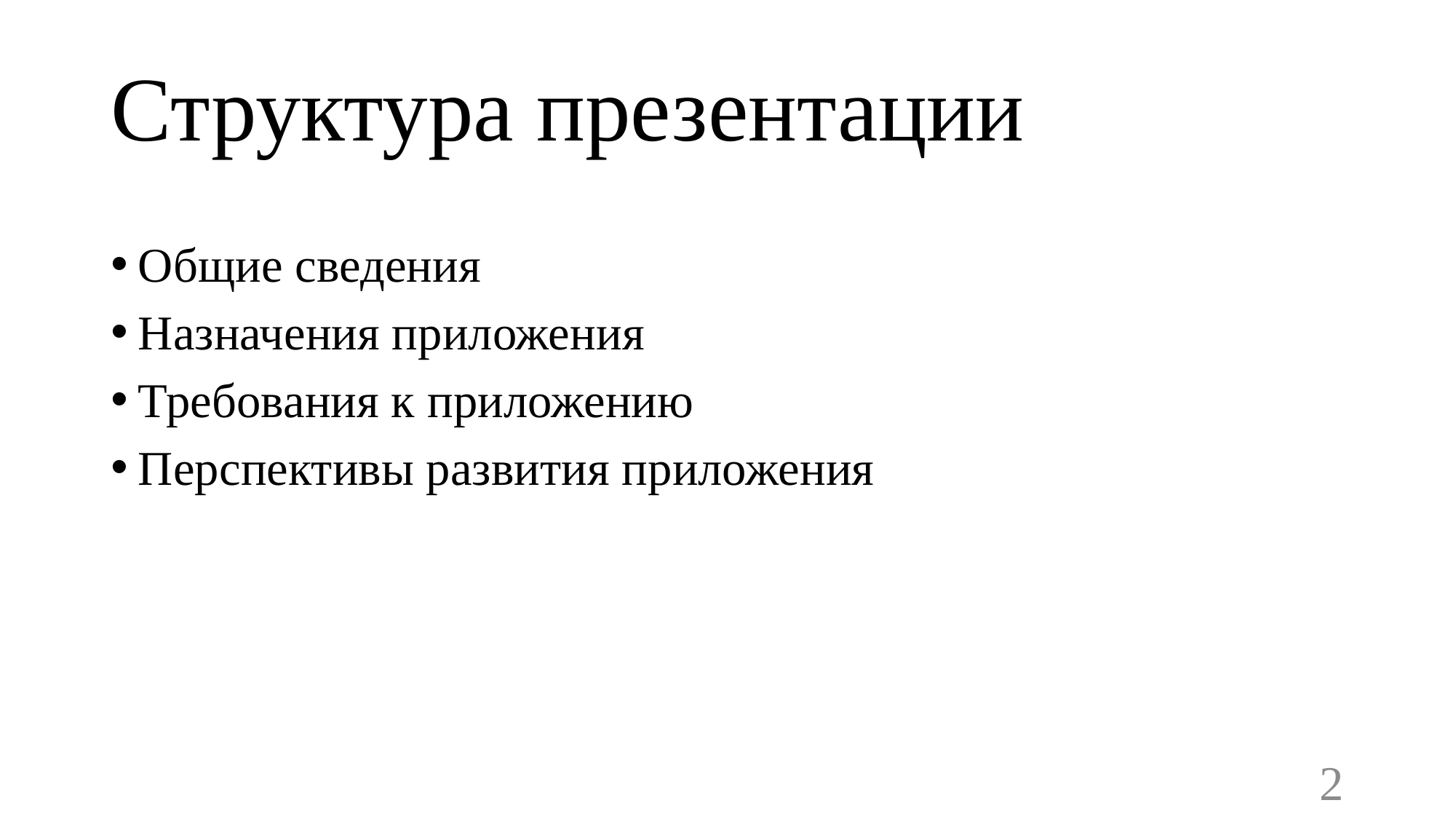

# Структура презентации
Общие сведения
Назначения приложения
Требования к приложению
Перспективы развития приложения
2